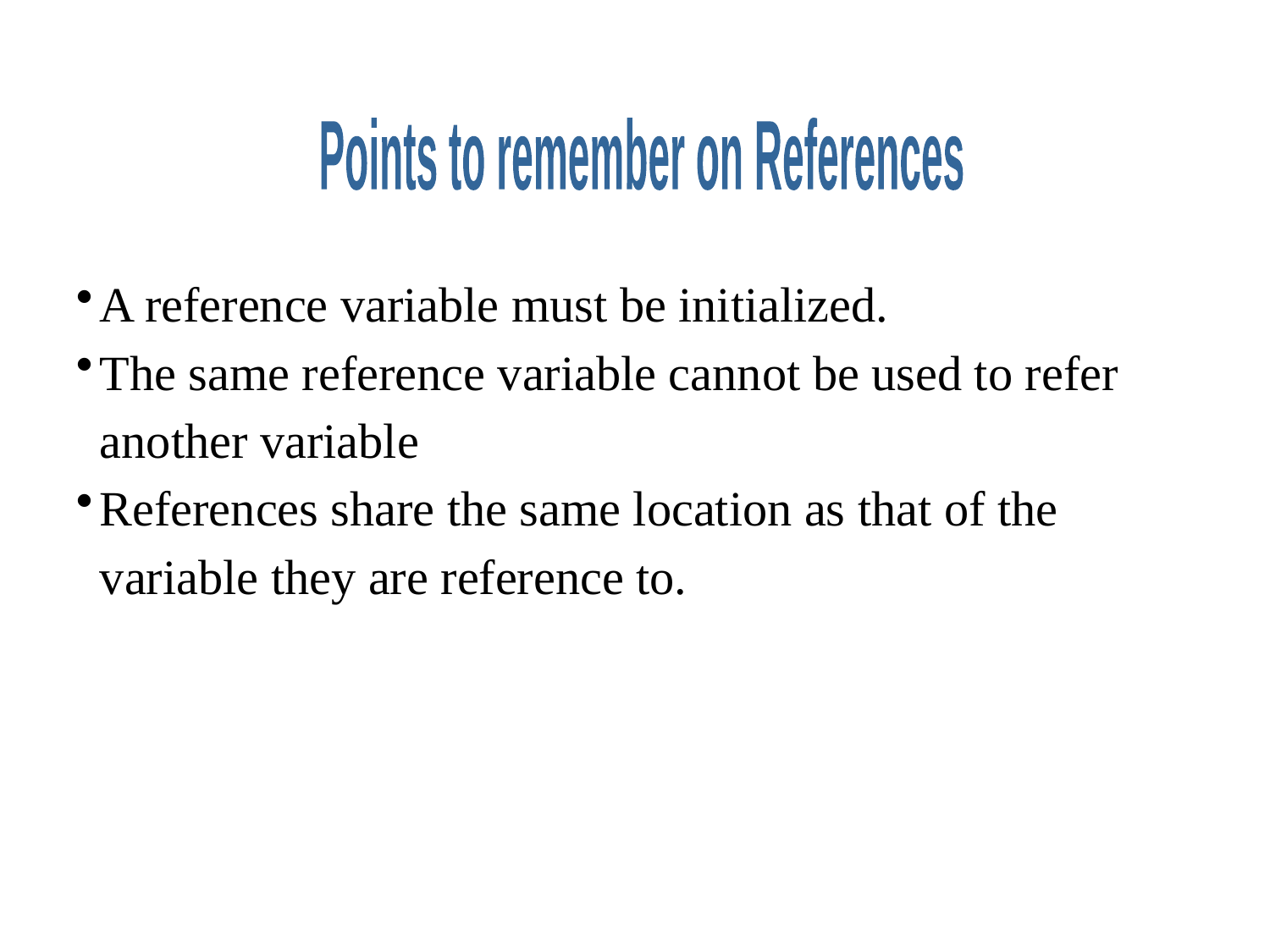

Points to remember on References
A reference variable must be initialized.
The same reference variable cannot be used to refer another variable
References share the same location as that of the variable they are reference to.